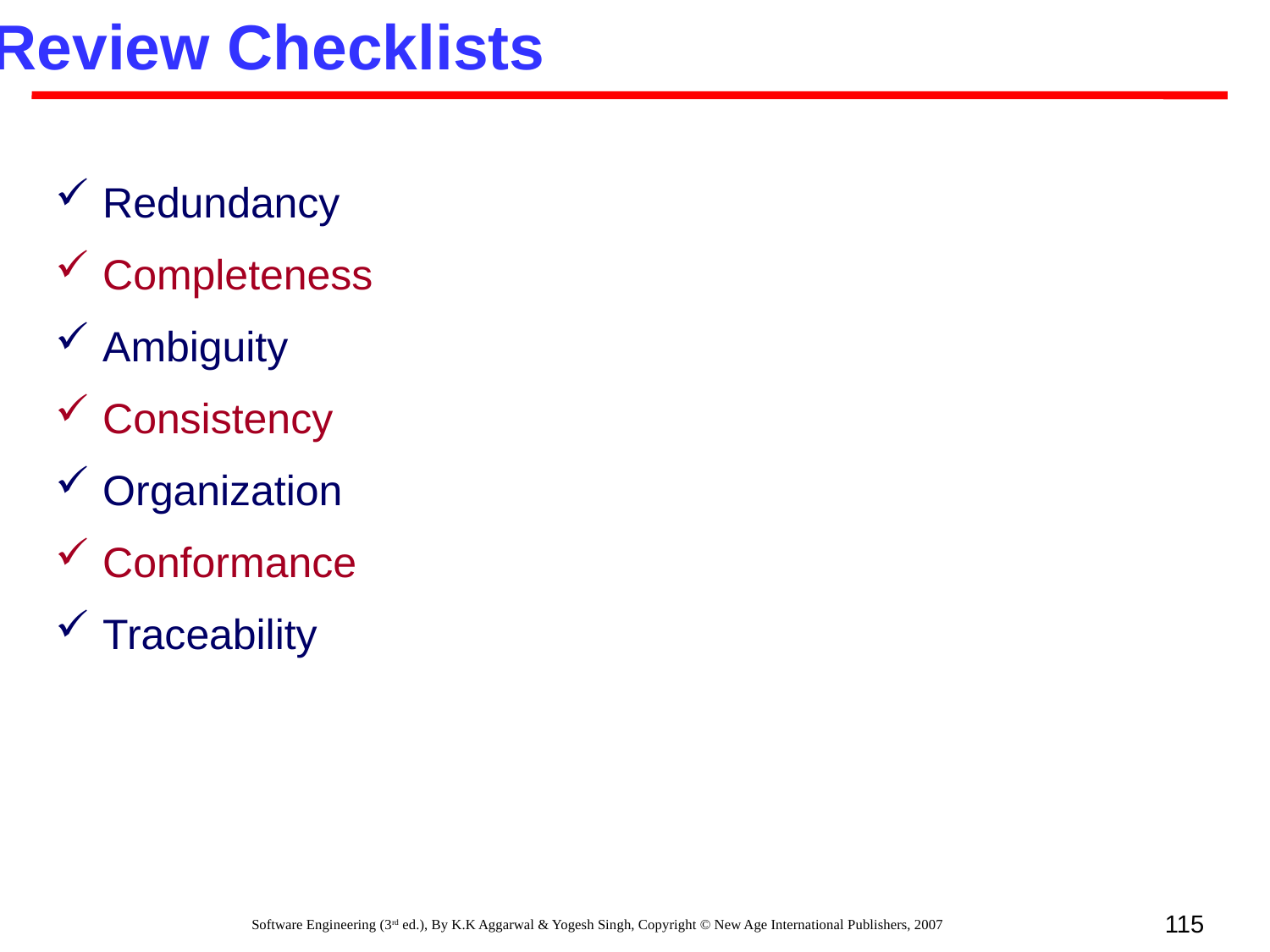

Review Checklists

Redundancy
Completeness
Ambiguity
Consistency
Organization
Conformance
Traceability

115